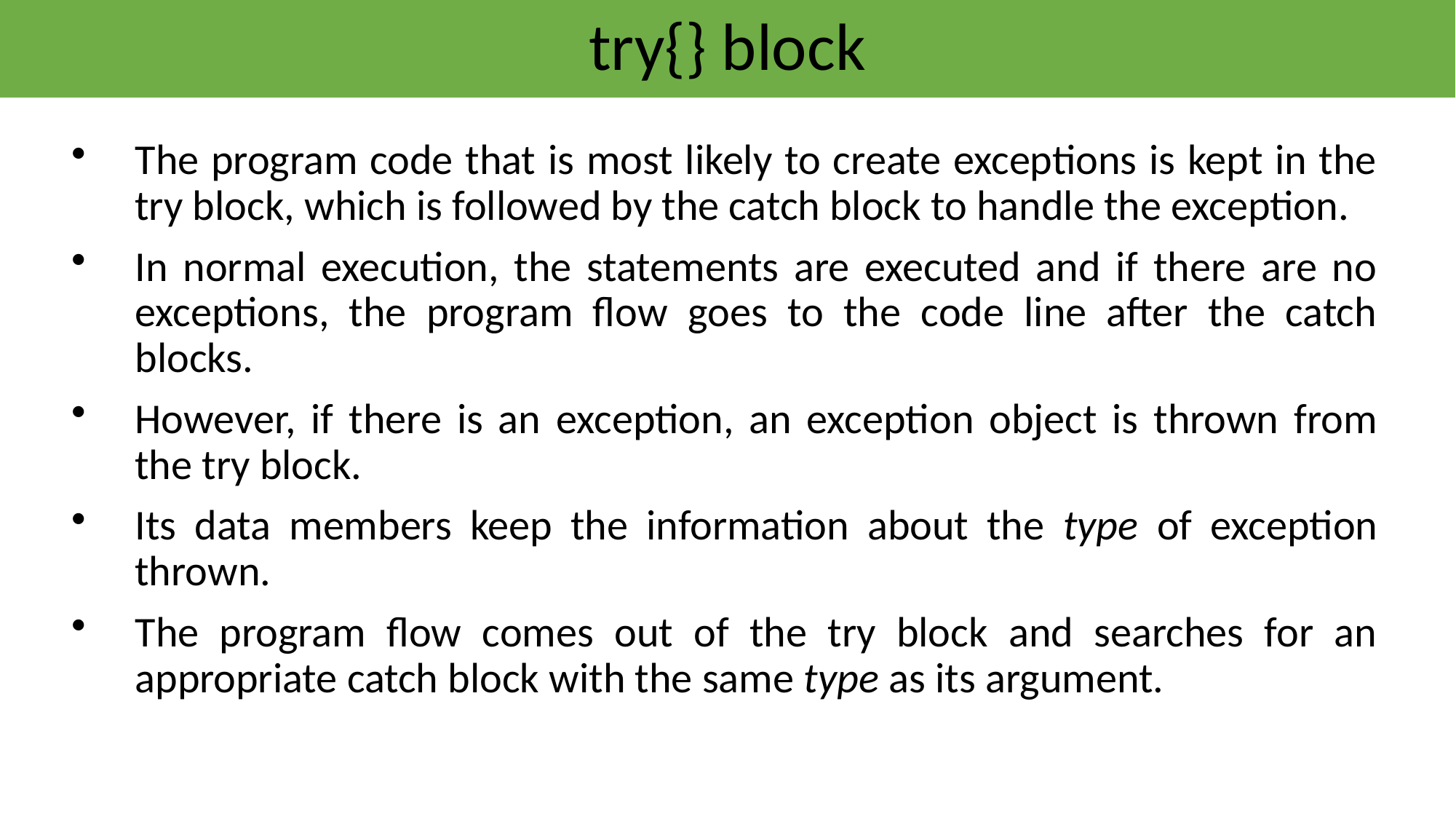

# try{} block
The program code that is most likely to create exceptions is kept in the try block, which is followed by the catch block to handle the exception.
In normal execution, the statements are executed and if there are no exceptions, the program flow goes to the code line after the catch blocks.
However, if there is an exception, an exception object is thrown from the try block.
Its data members keep the information about the type of exception thrown.
The program flow comes out of the try block and searches for an appropriate catch block with the same type as its argument.